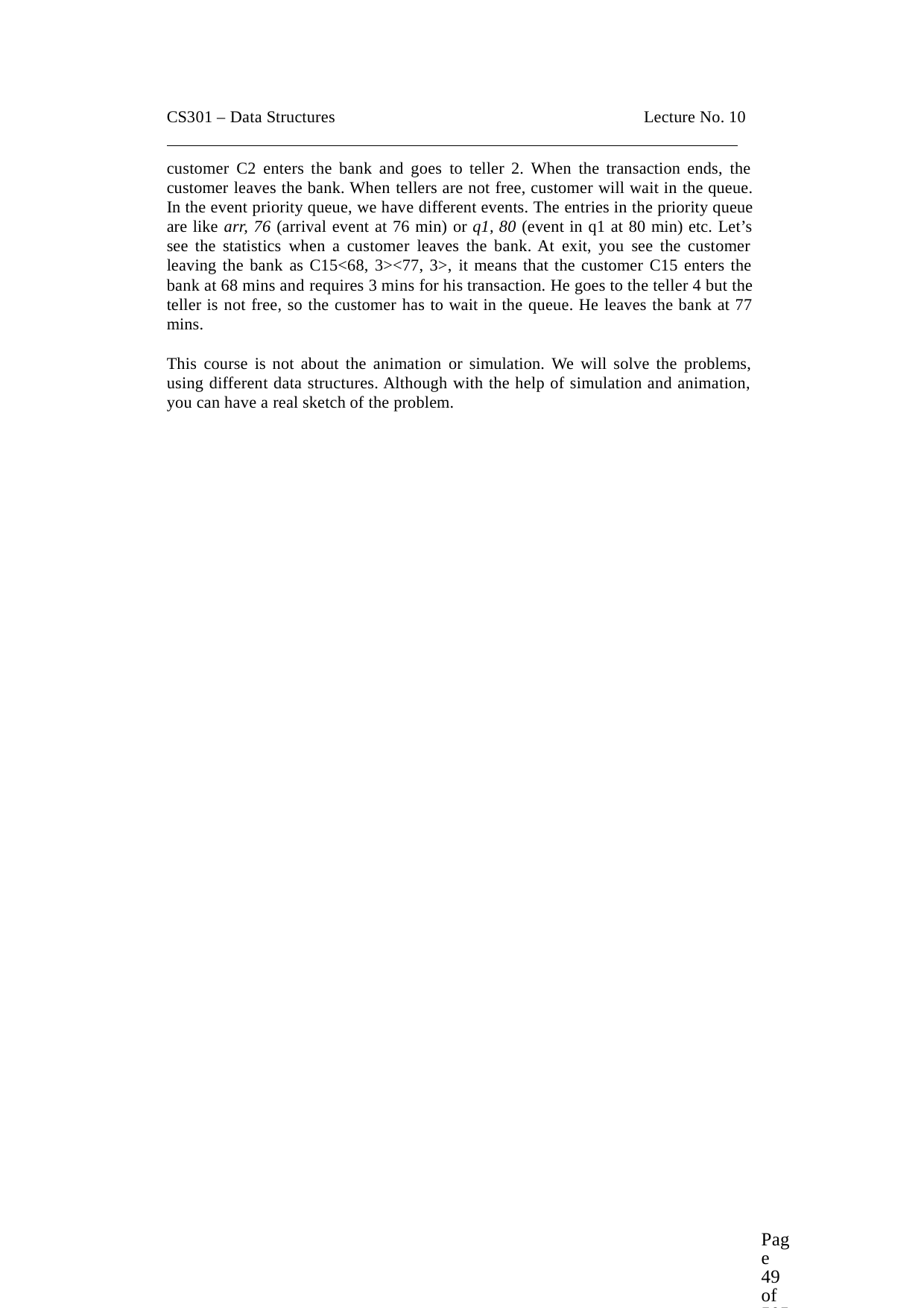

CS301 – Data Structures	Lecture No. 10

customer C2 enters the bank and goes to teller 2. When the transaction ends, the  customer leaves the bank. When tellers are not free, customer will wait in the queue.  In the event priority queue, we have different events. The entries in the priority queue  are like arr, 76 (arrival event at 76 min) or q1, 80 (event in q1 at 80 min) etc. Let’s  see the statistics when a customer leaves the bank. At exit, you see the customer  leaving the bank as C15<68, 3><77, 3>, it means that the customer C15 enters the  bank at 68 mins and requires 3 mins for his transaction. He goes to the teller 4 but the  teller is not free, so the customer has to wait in the queue. He leaves the bank at 77  mins.

This course is not about the animation or simulation. We will solve the problems,  using different data structures. Although with the help of simulation and animation,  you can have a real sketch of the problem.

Page 49 of 505